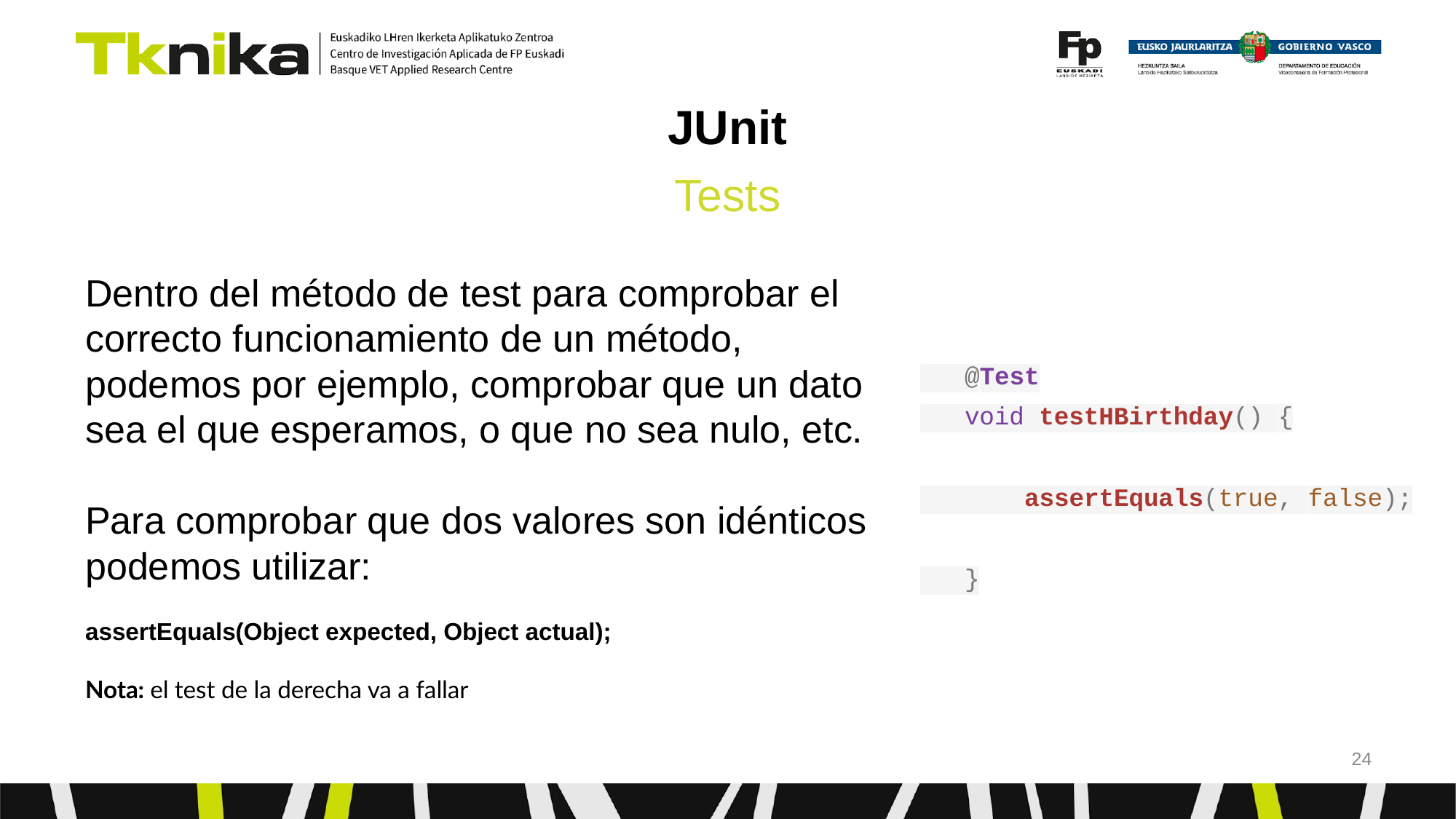

# JUnit
Tests
Dentro del método de test para comprobar el correcto funcionamiento de un método, podemos por ejemplo, comprobar que un dato sea el que esperamos, o que no sea nulo, etc.

Para comprobar que dos valores son idénticos podemos utilizar:

assertEquals(Object expected, Object actual);

Nota: el test de la derecha va a fallar

   @Test
   void testHBirthday() {

       assertEquals(true, false);

   }
24